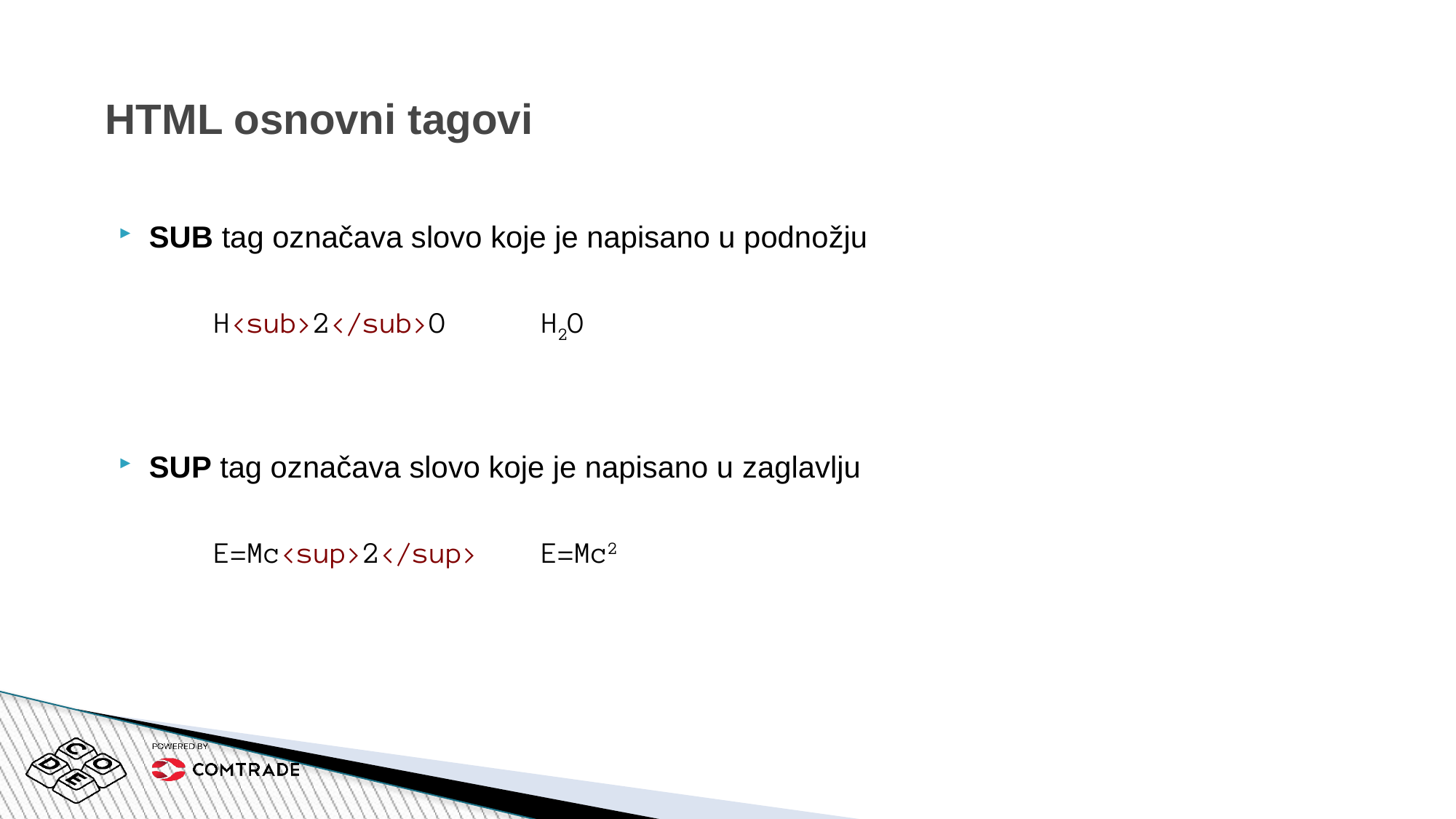

HTML osnovni tagovi

SUB tag označava slovo koje je napisano u podnožju

	H<sub>2</sub>O 	H2O

SUP tag označava slovo koje je napisano u zaglavlju

	E=Mc<sup>2</sup> 	E=Mc2